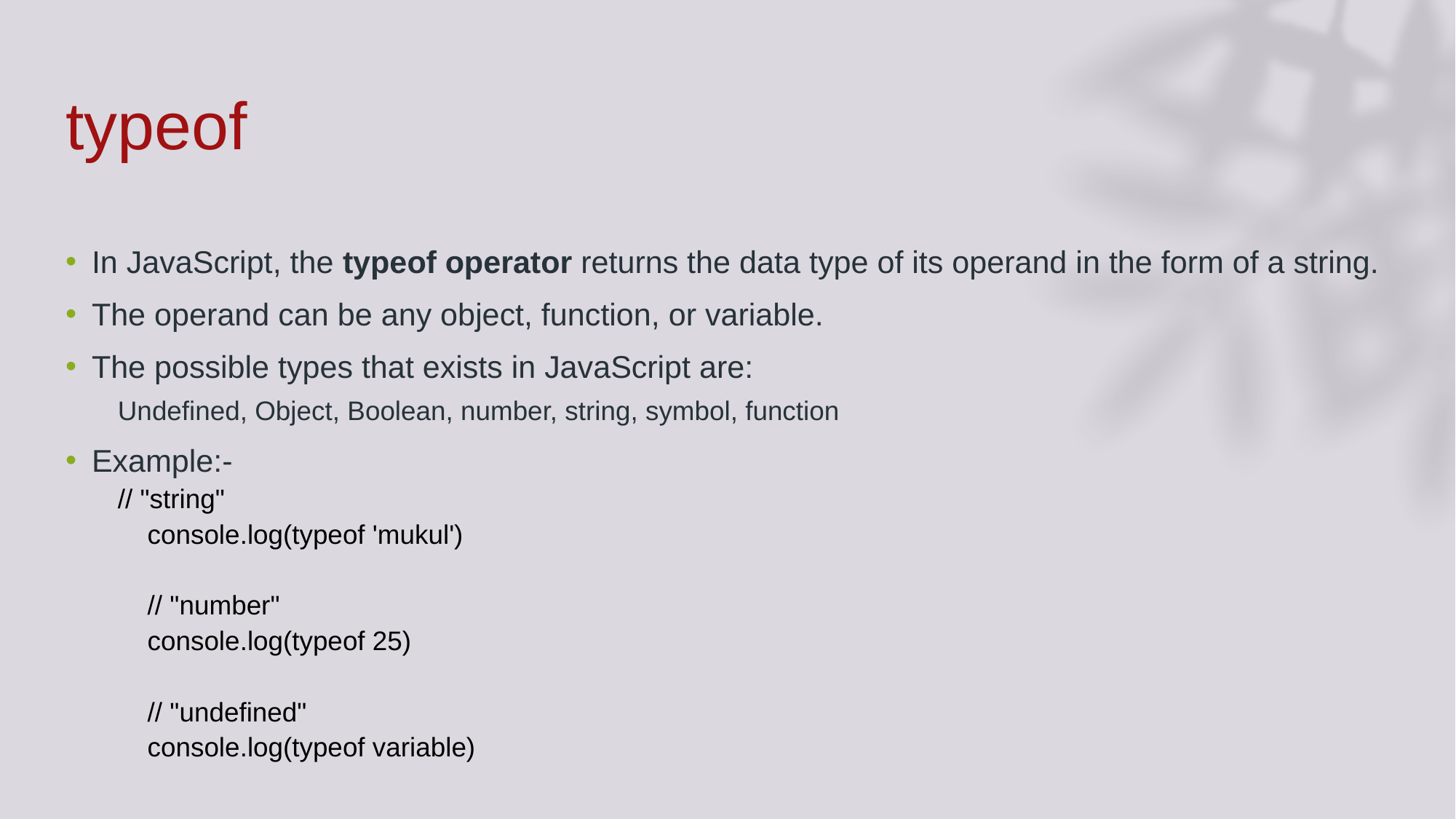

# typeof
In JavaScript, the typeof operator returns the data type of its operand in the form of a string.
The operand can be any object, function, or variable.
The possible types that exists in JavaScript are:
Undefined, Object, Boolean, number, string, symbol, function
Example:-
// "string"
    console.log(typeof 'mukul')

    // "number"
    console.log(typeof 25)

    // "undefined"
    console.log(typeof variable)